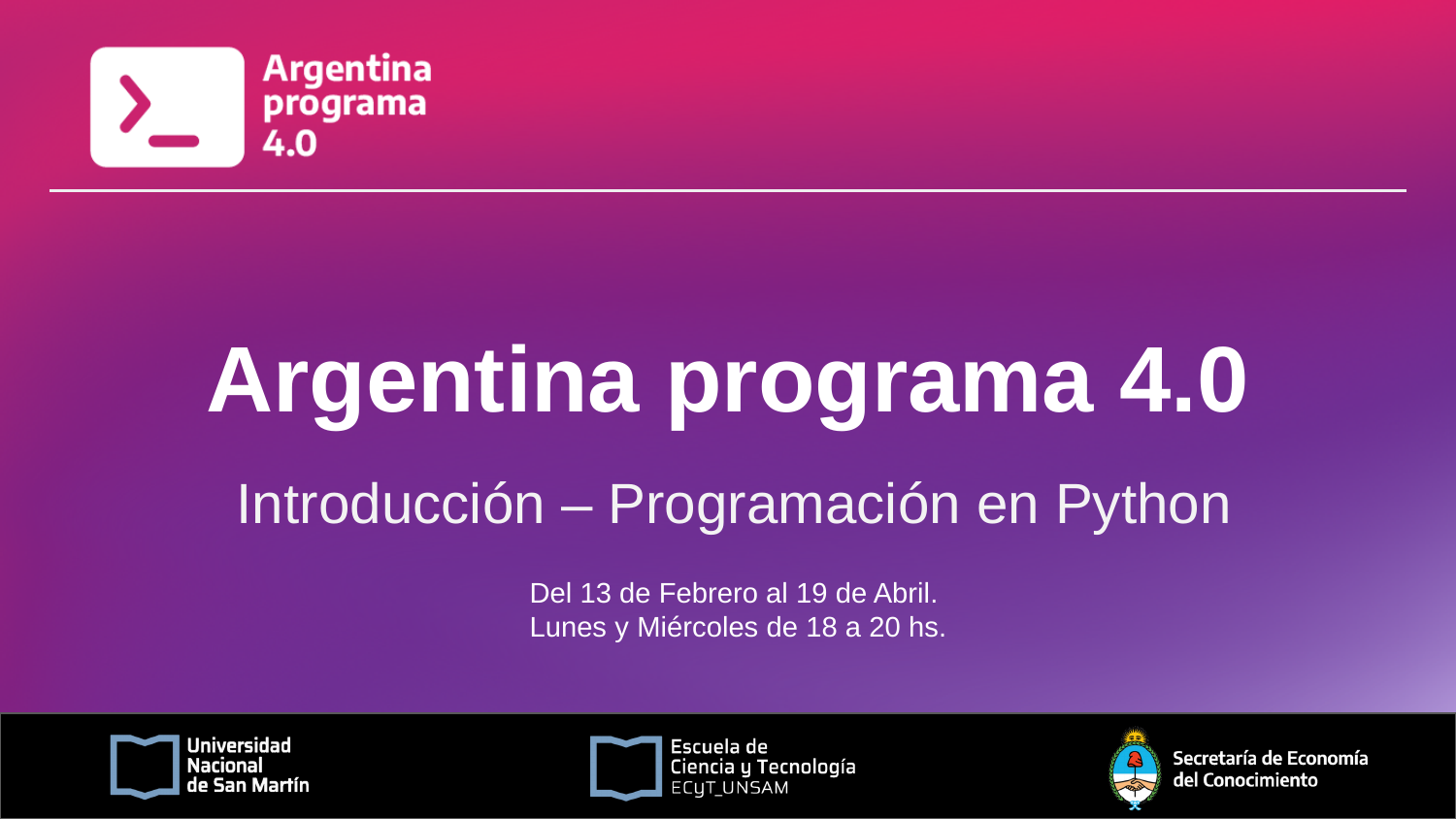

# Argentina programa 4.0
Introducción – Programación en Python
Del 13 de Febrero al 19 de Abril.
 Lunes y Miércoles de 18 a 20 hs.